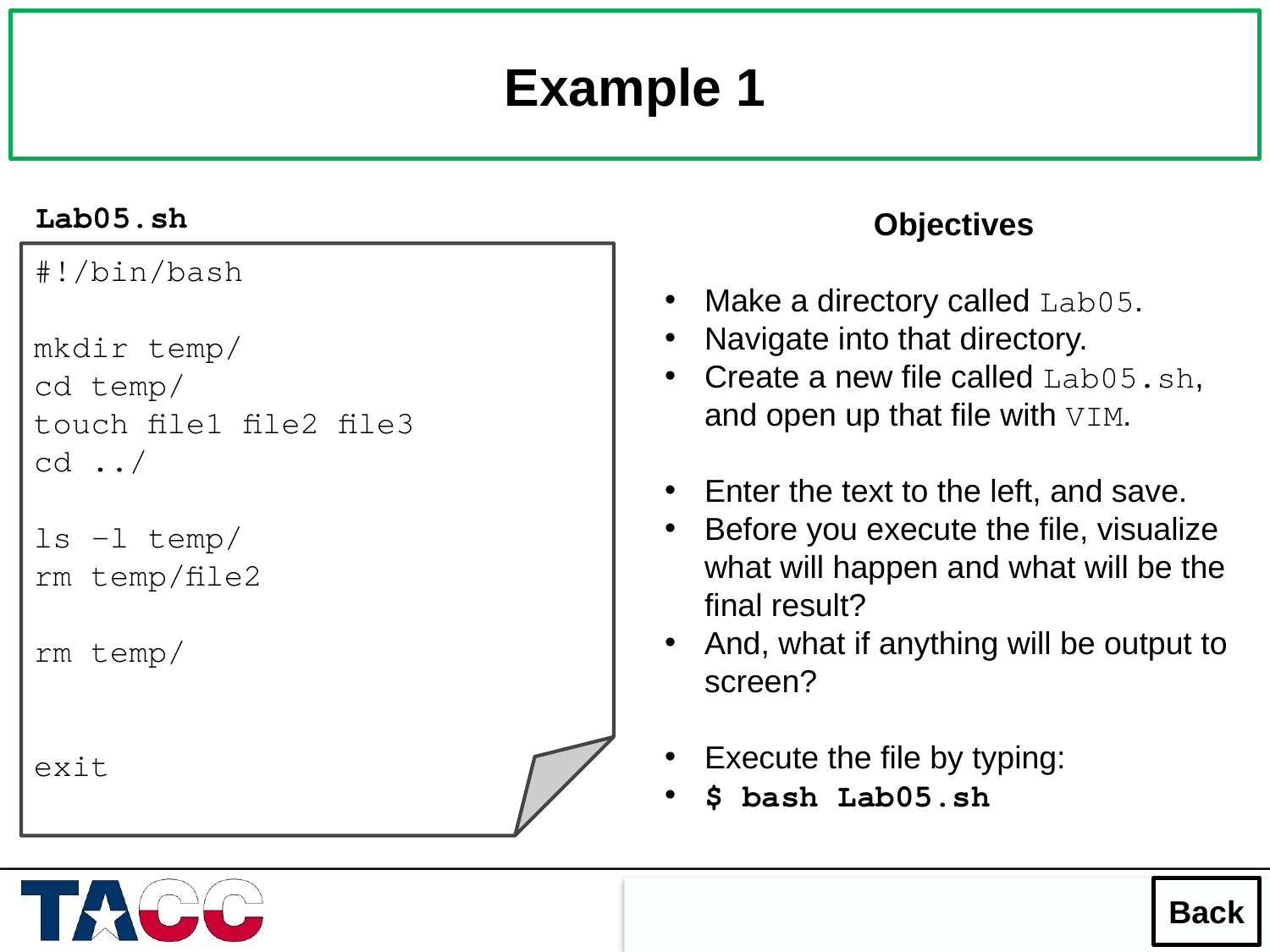

Example 1
Lab05.sh
Objectives

Make a directory called Lab05.
Navigate into that directory.
Create a new file called Lab05.sh, and open up that file with VIM.

Enter the text to the left, and save.
Before you execute the file, visualize what will happen and what will be the final result?
And, what if anything will be output to screen?

Execute the file by typing:
$ bash Lab05.sh

#!/bin/bash

mkdir temp/
cd temp/
touch file1 file2 file3
cd ../

ls –l temp/
rm temp/file2

rm temp/

exit
Back